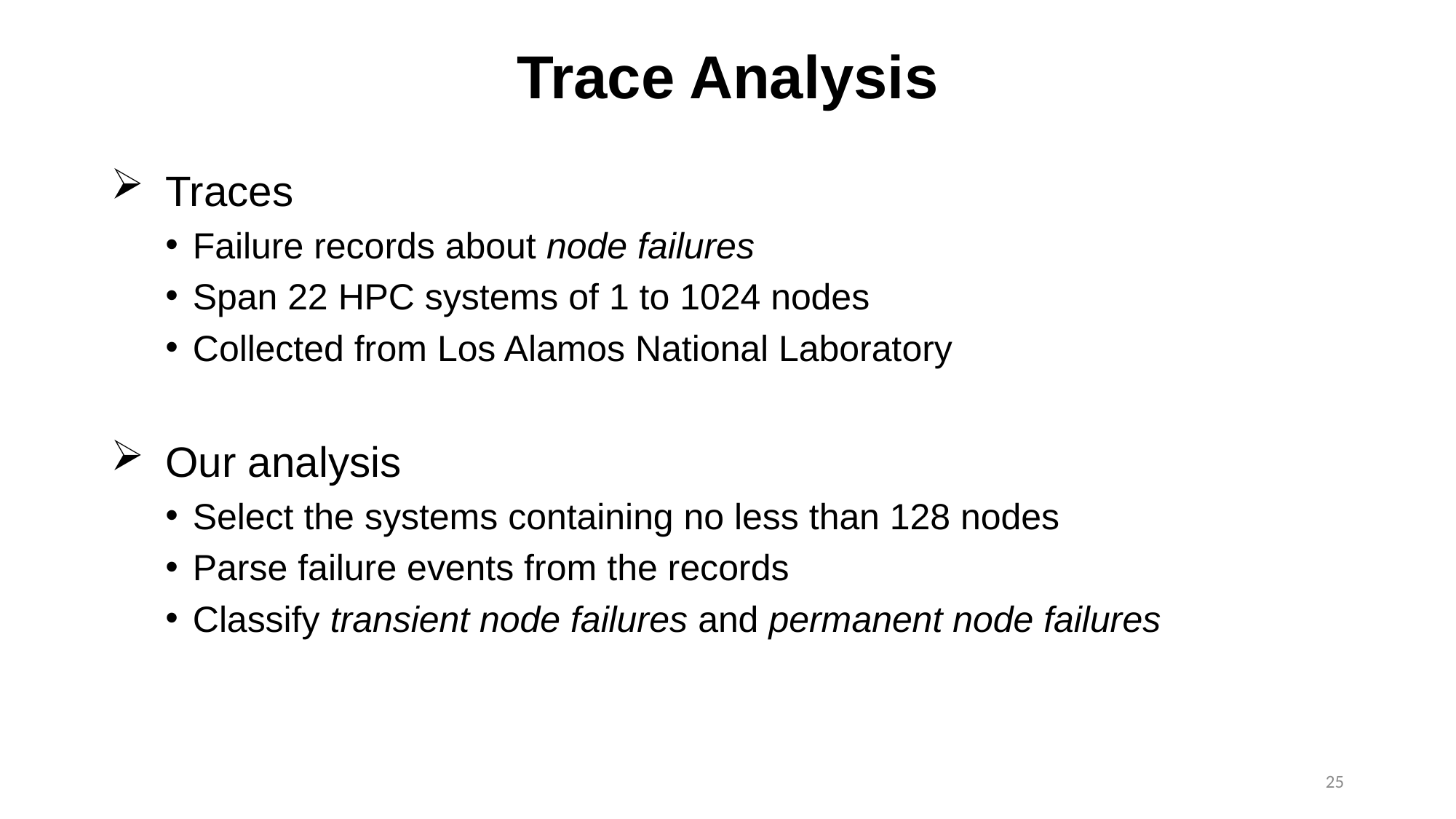

# Trace Analysis
Traces
Failure records about node failures
Span 22 HPC systems of 1 to 1024 nodes
Collected from Los Alamos National Laboratory

Our analysis
Select the systems containing no less than 128 nodes
Parse failure events from the records
Classify transient node failures and permanent node failures

25